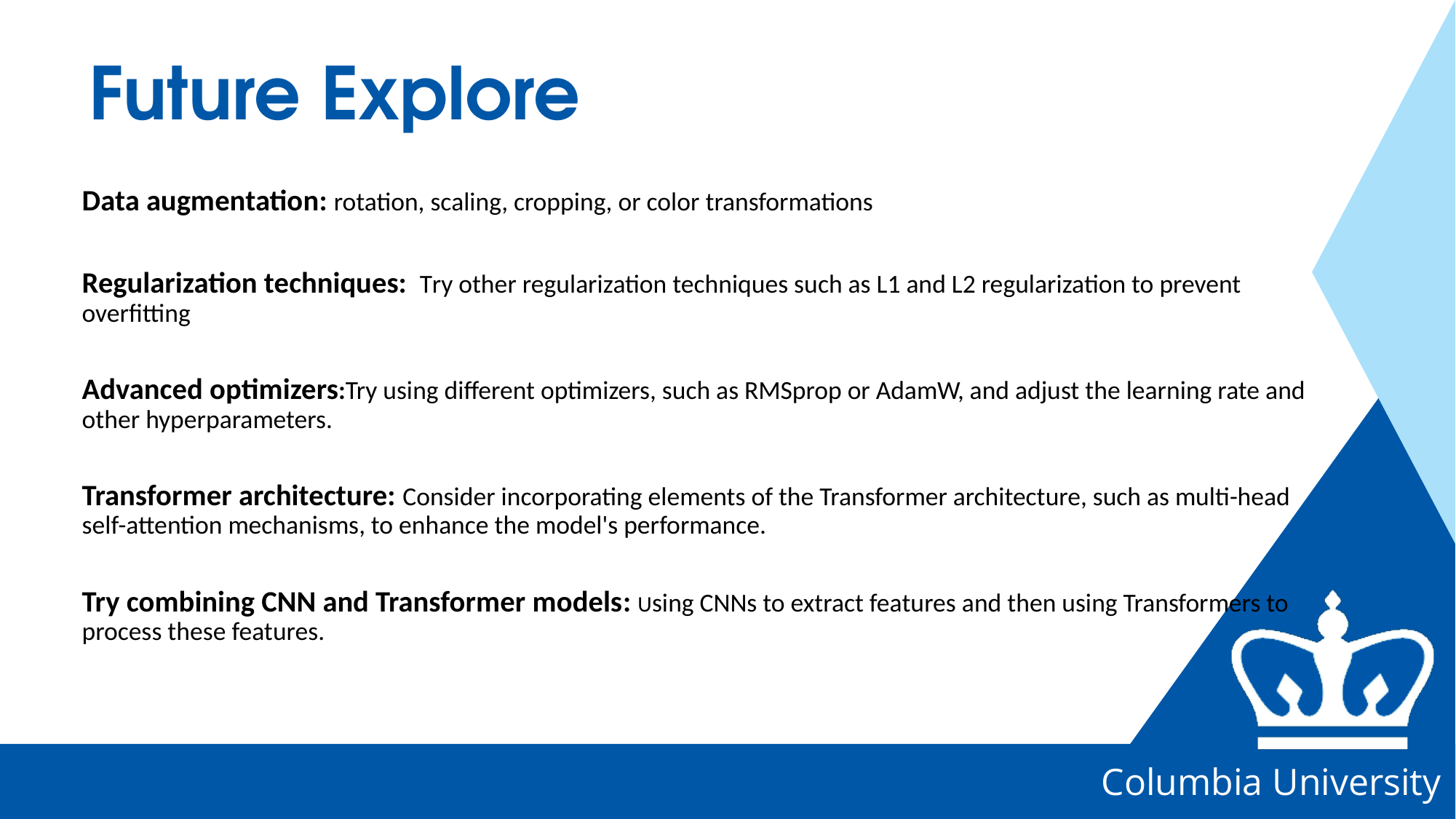

# Future Explore

Data augmentation: rotation, scaling, cropping, or color transformations

Regularization techniques:  Try other regularization techniques such as L1 and L2 regularization to prevent overfitting

Advanced optimizers:Try using different optimizers, such as RMSprop or AdamW, and adjust the learning rate and other hyperparameters.

Transformer architecture: Consider incorporating elements of the Transformer architecture, such as multi-head self-attention mechanisms, to enhance the model's performance.

Try combining CNN and Transformer models: Using CNNs to extract features and then using Transformers to process these features.